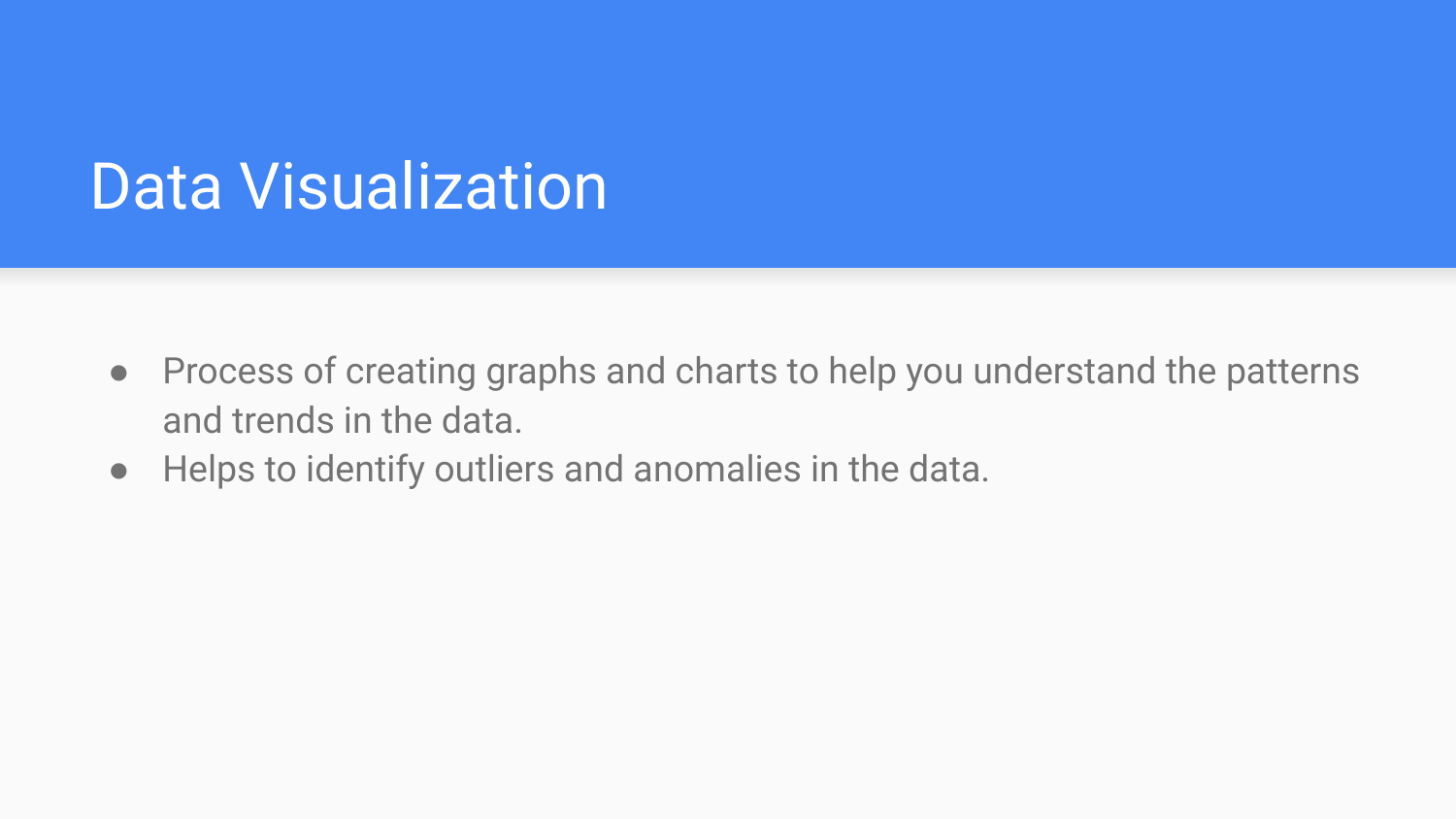

# Data Visualization

Process of creating graphs and charts to help you understand the patterns and trends in the data.
Helps to identify outliers and anomalies in the data.